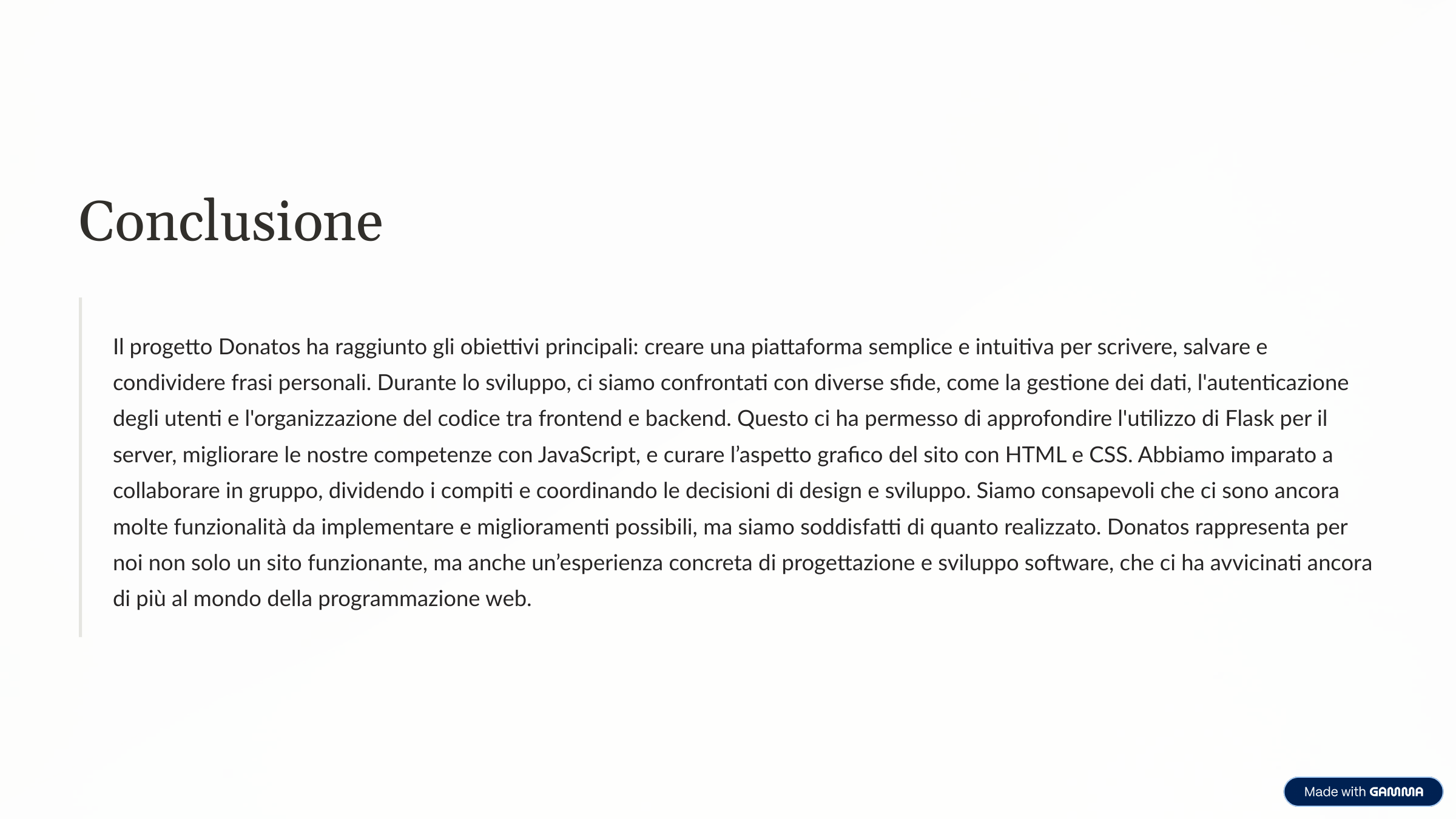

Conclusione

Il progetto Donatos ha raggiunto gli obiettivi principali: creare una piattaforma semplice e intuitiva per scrivere, salvare e condividere frasi personali. Durante lo sviluppo, ci siamo confrontati con diverse sfide, come la gestione dei dati, l'autenticazione degli utenti e l'organizzazione del codice tra frontend e backend. Questo ci ha permesso di approfondire l'utilizzo di Flask per il server, migliorare le nostre competenze con JavaScript, e curare l’aspetto grafico del sito con HTML e CSS. Abbiamo imparato a collaborare in gruppo, dividendo i compiti e coordinando le decisioni di design e sviluppo. Siamo consapevoli che ci sono ancora molte funzionalità da implementare e miglioramenti possibili, ma siamo soddisfatti di quanto realizzato. Donatos rappresenta per noi non solo un sito funzionante, ma anche un’esperienza concreta di progettazione e sviluppo software, che ci ha avvicinati ancora di più al mondo della programmazione web.